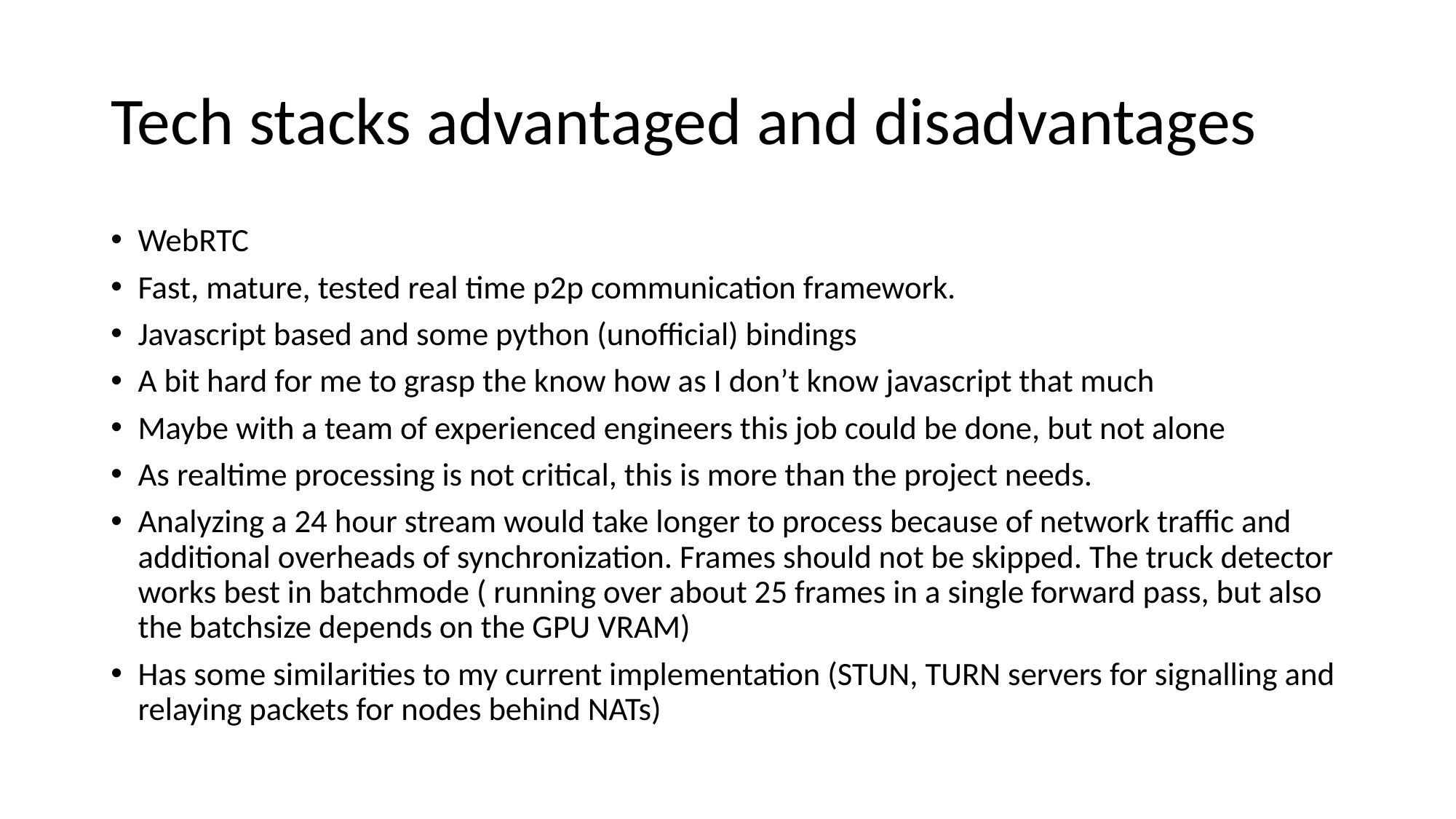

# Tech stacks advantaged and disadvantages
WebRTC
Fast, mature, tested real time p2p communication framework.
Javascript based and some python (unofficial) bindings
A bit hard for me to grasp the know how as I don’t know javascript that much
Maybe with a team of experienced engineers this job could be done, but not alone
As realtime processing is not critical, this is more than the project needs.
Analyzing a 24 hour stream would take longer to process because of network traffic and additional overheads of synchronization. Frames should not be skipped. The truck detector works best in batchmode ( running over about 25 frames in a single forward pass, but also the batchsize depends on the GPU VRAM)
Has some similarities to my current implementation (STUN, TURN servers for signalling and relaying packets for nodes behind NATs)